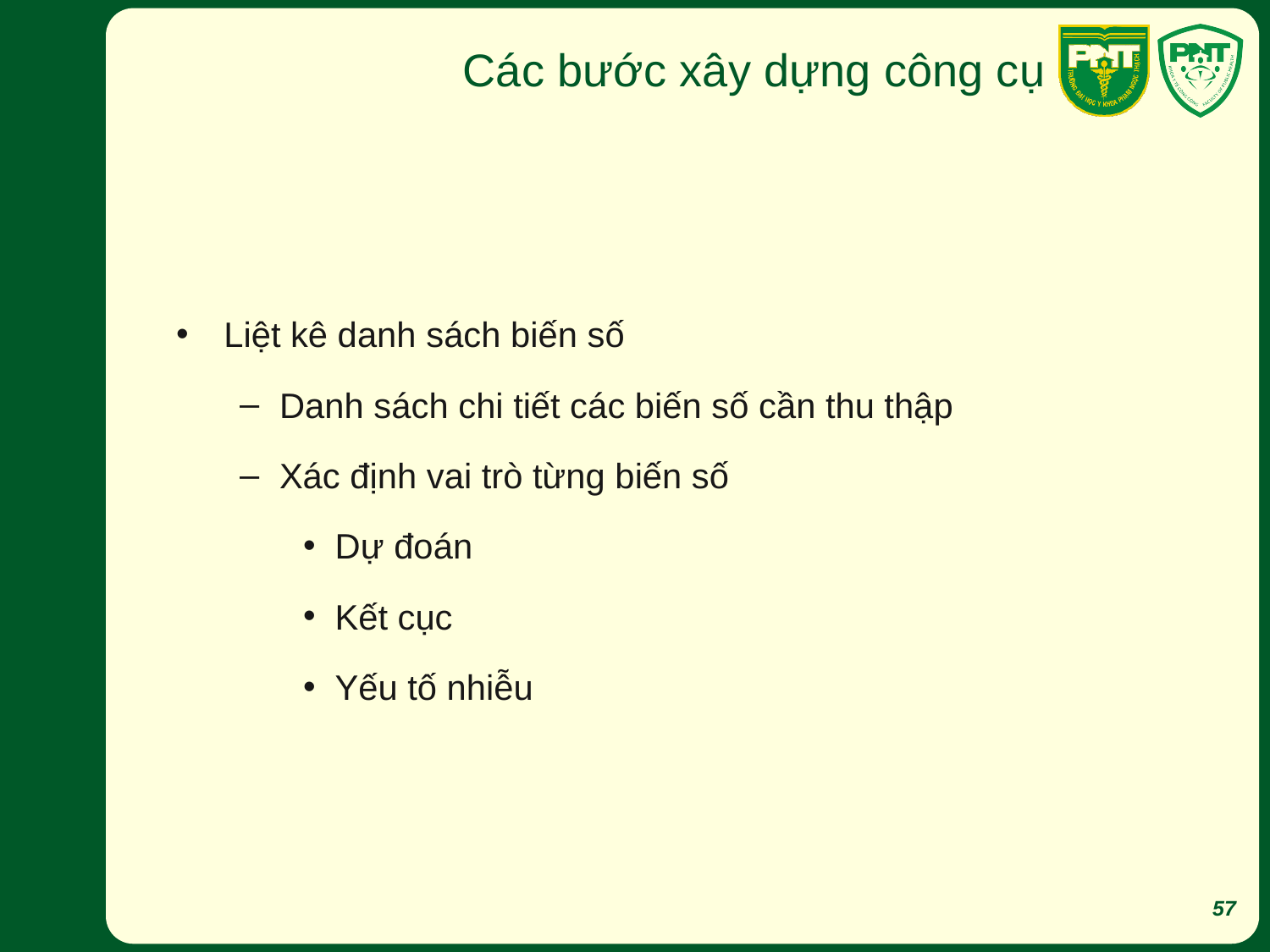

# Các bước xây dựng công cụ
Liệt kê danh sách biến số
Danh sách chi tiết các biến số cần thu thập
Xác định vai trò từng biến số
Dự đoán
Kết cục
Yếu tố nhiễu
57